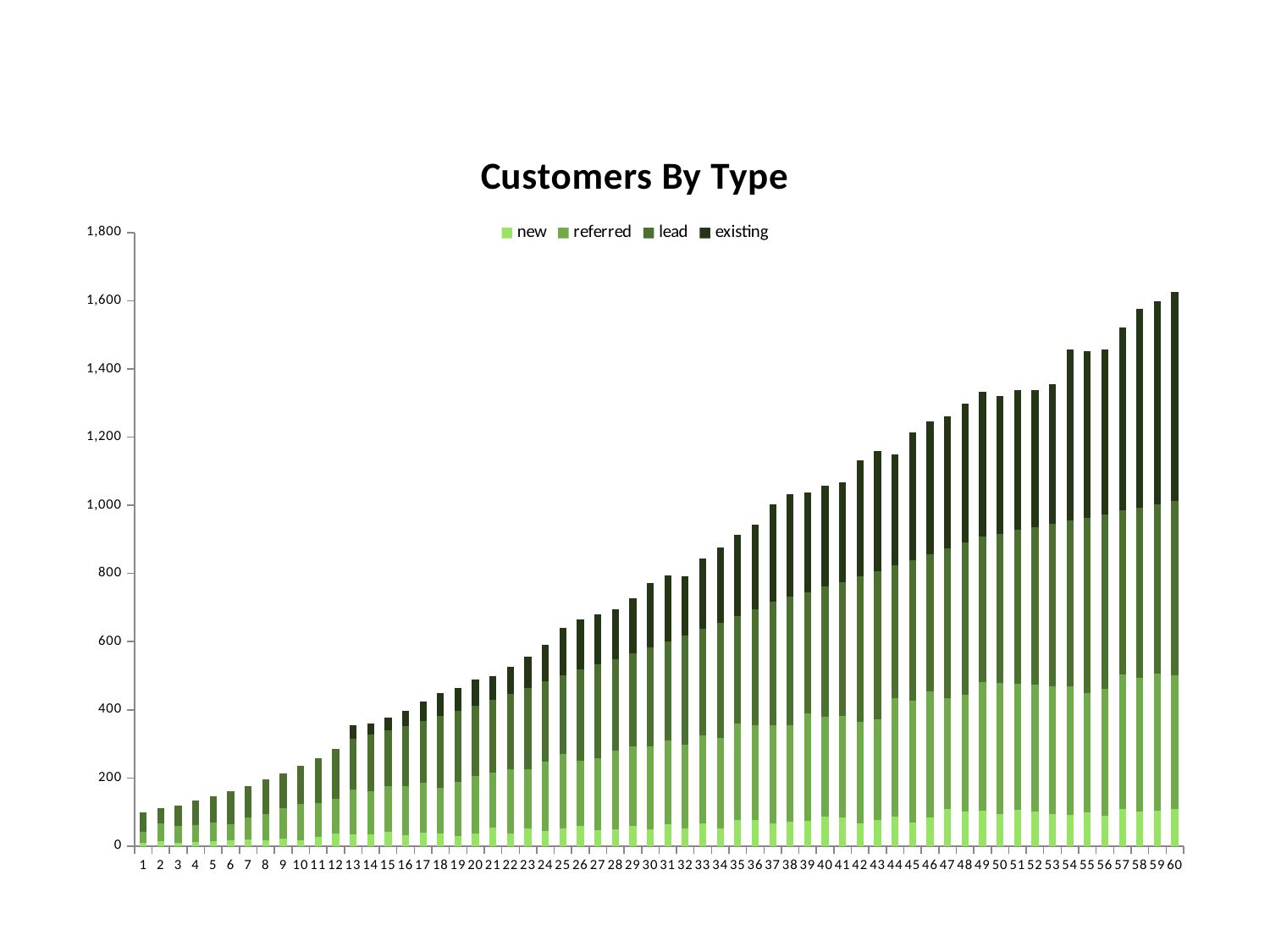

### Chart: Customers By Type

| Category | new | referred | lead | existing |
|---|---|---|---|---|
| 1 | 9.0 | 32.0 | 59.0 | 0.0 |
| 2 | 14.0 | 54.0 | 43.0 | 0.0 |
| 3 | 9.0 | 50.0 | 61.0 | 0.0 |
| 4 | 13.0 | 48.0 | 72.0 | 0.0 |
| 5 | 15.0 | 54.0 | 78.0 | 0.0 |
| 6 | 16.0 | 49.0 | 96.0 | 0.0 |
| 7 | 19.0 | 66.0 | 92.0 | 0.0 |
| 8 | 18.0 | 76.0 | 101.0 | 0.0 |
| 9 | 23.0 | 88.0 | 103.0 | 0.0 |
| 10 | 17.0 | 108.0 | 111.0 | 0.0 |
| 11 | 26.0 | 101.0 | 132.0 | 0.0 |
| 12 | 38.0 | 101.0 | 146.0 | 0.0 |
| 13 | 34.0 | 131.0 | 149.0 | 41.0 |
| 14 | 35.0 | 127.0 | 165.0 | 33.0 |
| 15 | 42.0 | 135.0 | 162.0 | 39.0 |
| 16 | 33.0 | 144.0 | 176.0 | 43.0 |
| 17 | 40.0 | 147.0 | 180.0 | 58.0 |
| 18 | 38.0 | 133.0 | 211.0 | 67.0 |
| 19 | 30.0 | 159.0 | 208.0 | 67.0 |
| 20 | 38.0 | 169.0 | 206.0 | 77.0 |
| 21 | 54.0 | 161.0 | 215.0 | 69.0 |
| 22 | 38.0 | 189.0 | 219.0 | 80.0 |
| 23 | 51.0 | 175.0 | 239.0 | 91.0 |
| 24 | 45.0 | 203.0 | 235.0 | 108.0 |
| 25 | 52.0 | 218.0 | 232.0 | 138.0 |
| 26 | 59.0 | 191.0 | 268.0 | 147.0 |
| 27 | 48.0 | 210.0 | 275.0 | 148.0 |
| 28 | 49.0 | 232.0 | 268.0 | 146.0 |
| 29 | 59.0 | 234.0 | 273.0 | 160.0 |
| 30 | 50.0 | 242.0 | 290.0 | 191.0 |
| 31 | 65.0 | 246.0 | 289.0 | 195.0 |
| 32 | 51.0 | 246.0 | 321.0 | 174.0 |
| 33 | 68.0 | 256.0 | 313.0 | 206.0 |
| 34 | 53.0 | 265.0 | 337.0 | 222.0 |
| 35 | 76.0 | 283.0 | 316.0 | 239.0 |
| 36 | 78.0 | 276.0 | 342.0 | 246.0 |
| 37 | 68.0 | 286.0 | 362.0 | 287.0 |
| 38 | 71.0 | 284.0 | 376.0 | 301.0 |
| 39 | 75.0 | 315.0 | 355.0 | 293.0 |
| 40 | 86.0 | 294.0 | 381.0 | 296.0 |
| 41 | 83.0 | 299.0 | 393.0 | 293.0 |
| 42 | 67.0 | 299.0 | 425.0 | 342.0 |
| 43 | 77.0 | 295.0 | 435.0 | 351.0 |
| 44 | 86.0 | 348.0 | 389.0 | 326.0 |
| 45 | 70.0 | 358.0 | 411.0 | 375.0 |
| 46 | 84.0 | 370.0 | 402.0 | 391.0 |
| 47 | 110.0 | 325.0 | 439.0 | 386.0 |
| 48 | 102.0 | 341.0 | 447.0 | 409.0 |
| 49 | 103.0 | 378.0 | 428.0 | 424.0 |
| 50 | 95.0 | 383.0 | 439.0 | 403.0 |
| 51 | 106.0 | 371.0 | 450.0 | 410.0 |
| 52 | 101.0 | 373.0 | 462.0 | 403.0 |
| 53 | 93.0 | 375.0 | 478.0 | 409.0 |
| 54 | 92.0 | 377.0 | 486.0 | 502.0 |
| 55 | 100.0 | 350.0 | 514.0 | 487.0 |
| 56 | 89.0 | 372.0 | 513.0 | 483.0 |
| 57 | 110.0 | 394.0 | 480.0 | 538.0 |
| 58 | 102.0 | 391.0 | 501.0 | 581.0 |
| 59 | 104.0 | 402.0 | 498.0 | 594.0 |
| 60 | 109.0 | 392.0 | 512.0 | 613.0 |